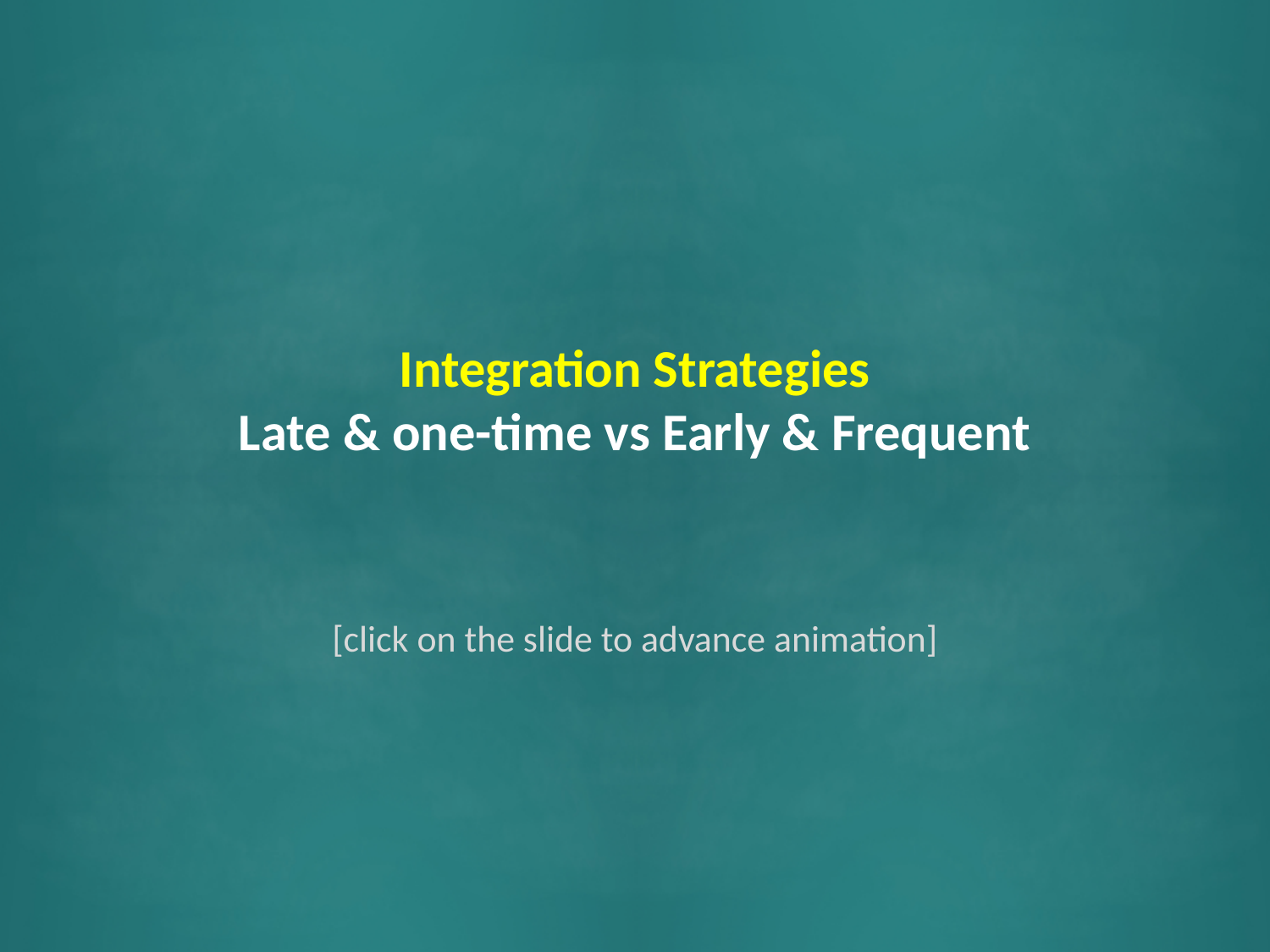

# Integration Strategies Late & one-time vs Early & Frequent
[click on the slide to advance animation]